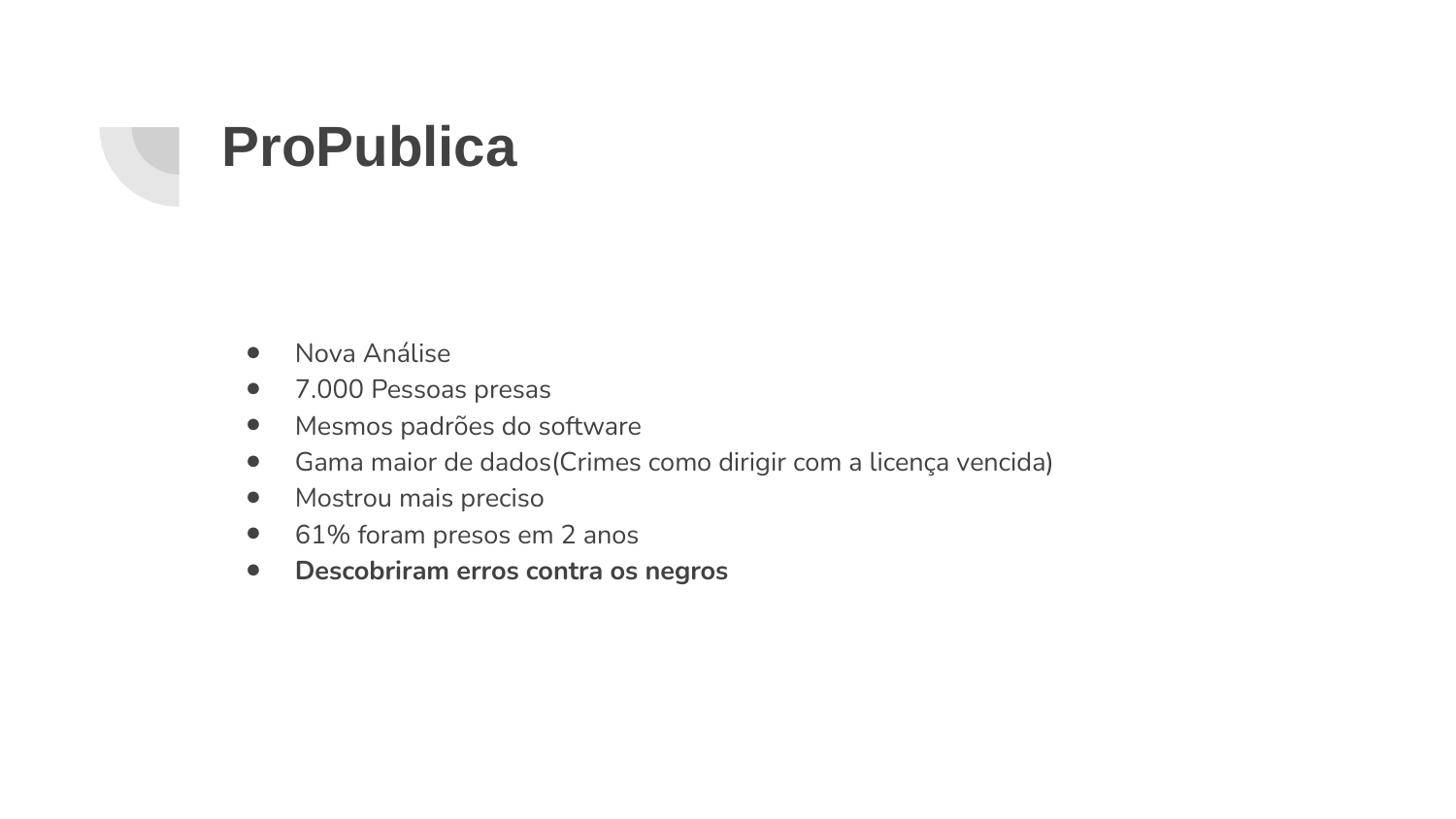

# ProPublica
Nova Análise
7.000 Pessoas presas
Mesmos padrões do software
Gama maior de dados(Crimes como dirigir com a licença vencida)
Mostrou mais preciso
61% foram presos em 2 anos
Descobriram erros contra os negros